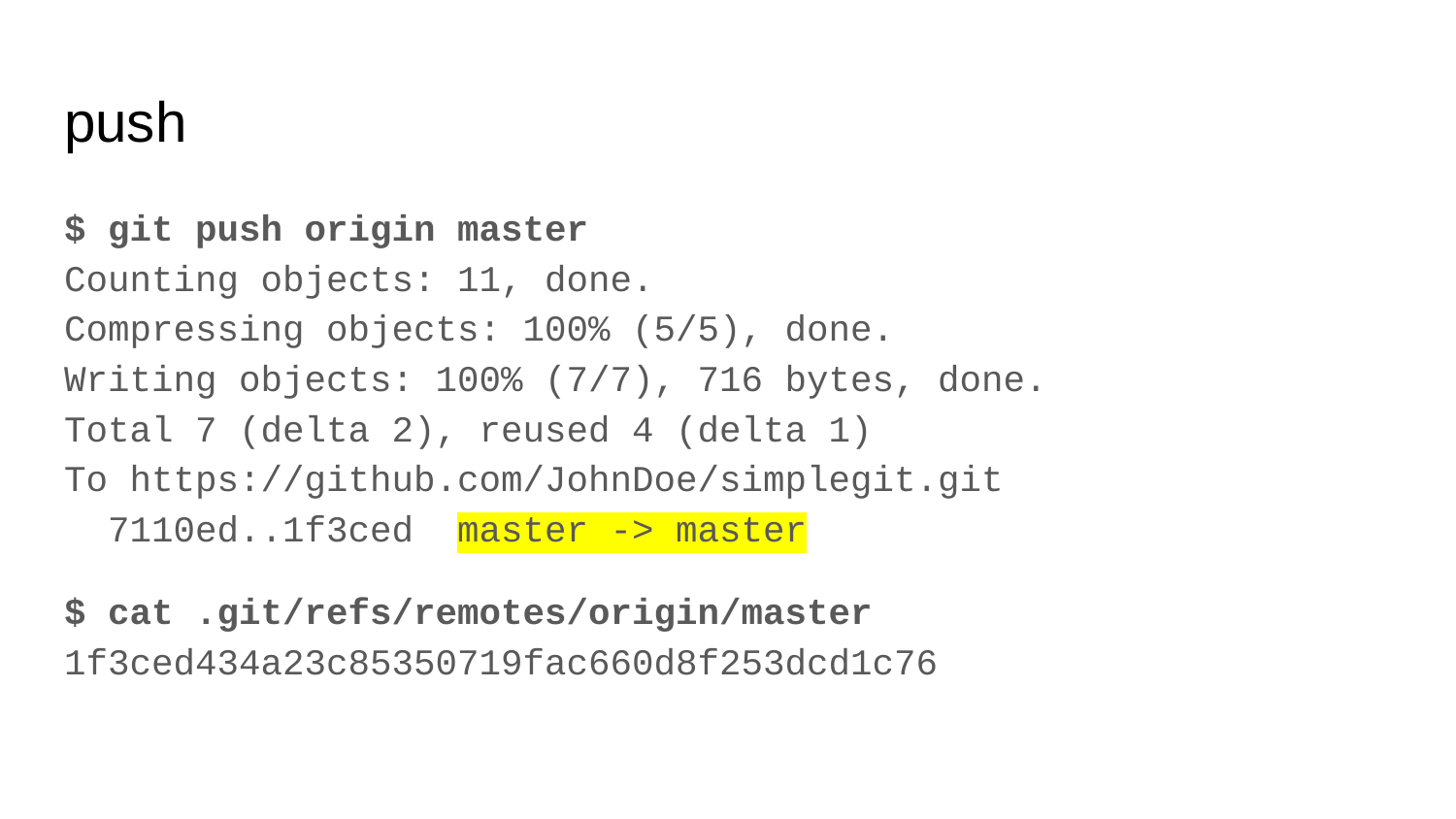

# push
$ git push origin master
Counting objects: 11, done.
Compressing objects: 100% (5/5), done.
Writing objects: 100% (7/7), 716 bytes, done.
Total 7 (delta 2), reused 4 (delta 1)
To https://github.com/JohnDoe/simplegit.git
  7110ed..1f3ced  master -> master
$ cat .git/refs/remotes/origin/master
1f3ced434a23c85350719fac660d8f253dcd1c76